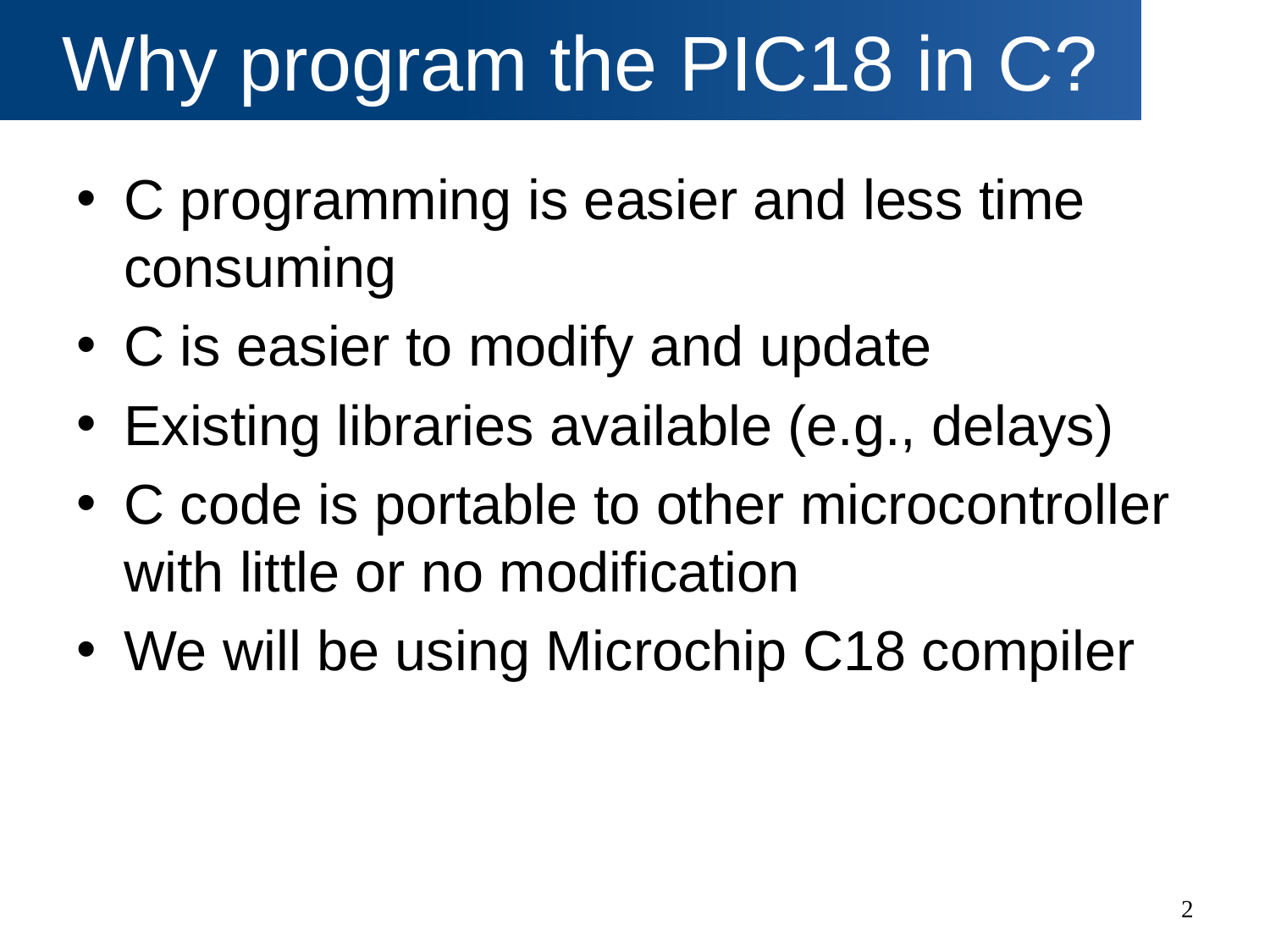

# Why program the PIC18 in C?
C programming is easier and less time consuming
C is easier to modify and update
Existing libraries available (e.g., delays)
C code is portable to other microcontroller with little or no modification
We will be using Microchip C18 compiler
2